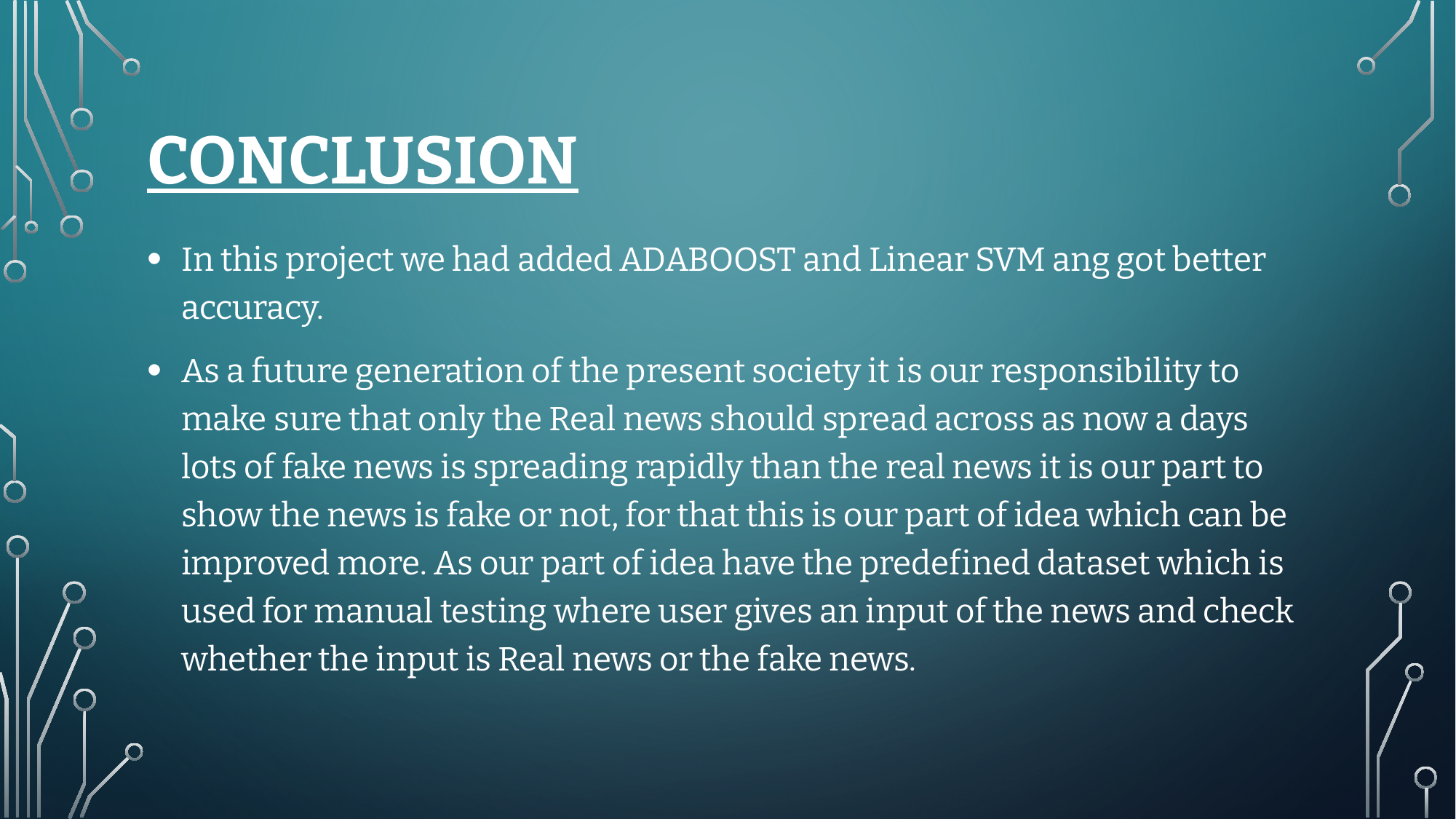

# conclusion
In this project we had added ADABOOST and Linear SVM ang got better accuracy.
As a future generation of the present society it is our responsibility to make sure that only the Real news should spread across as now a days lots of fake news is spreading rapidly than the real news it is our part to show the news is fake or not, for that this is our part of idea which can be improved more. As our part of idea have the predefined dataset which is used for manual testing where user gives an input of the news and check whether the input is Real news or the fake news.